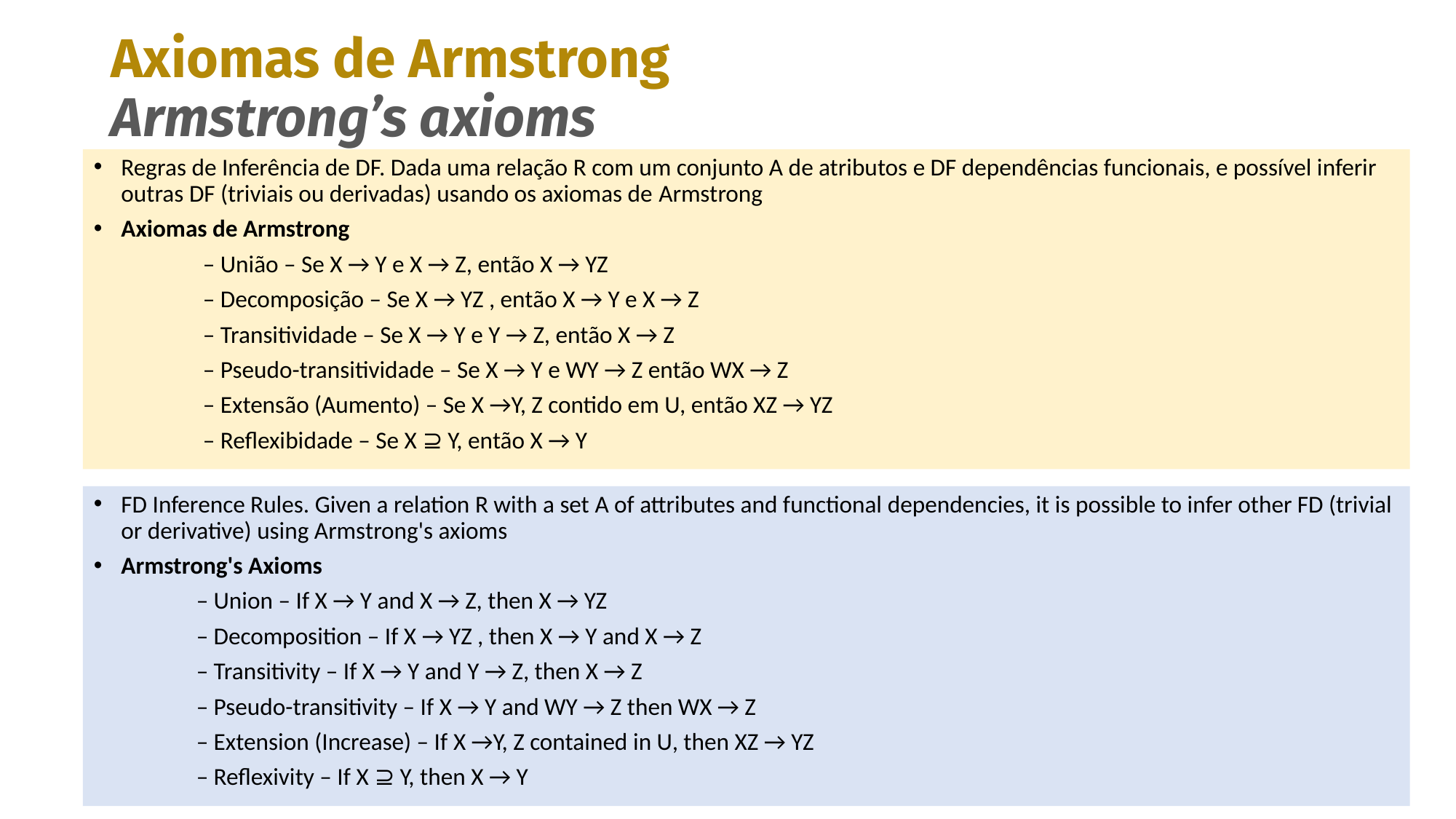

# Axiomas de Armstrong Armstrong’s axioms
Regras de Inferência de DF. Dada uma relação R com um conjunto A de atributos e DF dependências funcionais, e possível inferir outras DF (triviais ou derivadas) usando os axiomas de Armstrong
Axiomas de Armstrong
	– União – Se X → Y e X → Z, então X → YZ
	– Decomposição – Se X → YZ , então X → Y e X → Z
	– Transitividade – Se X → Y e Y → Z, então X → Z
	– Pseudo-transitividade – Se X → Y e WY → Z então WX → Z
	– Extensão (Aumento) – Se X →Y, Z contido em U, então XZ → YZ
	– Reflexibidade – Se X ⊇ Y, então X → Y
FD Inference Rules. Given a relation R with a set A of attributes and functional dependencies, it is possible to infer other FD (trivial or derivative) using Armstrong's axioms
Armstrong's Axioms
– Union – If X → Y and X → Z, then X → YZ
– Decomposition – If X → YZ , then X → Y and X → Z
– Transitivity – If X → Y and Y → Z, then X → Z
– Pseudo-transitivity – If X → Y and WY → Z then WX → Z
– Extension (Increase) – If X →Y, Z contained in U, then XZ → YZ
– Reflexivity – If X ⊇ Y, then X → Y